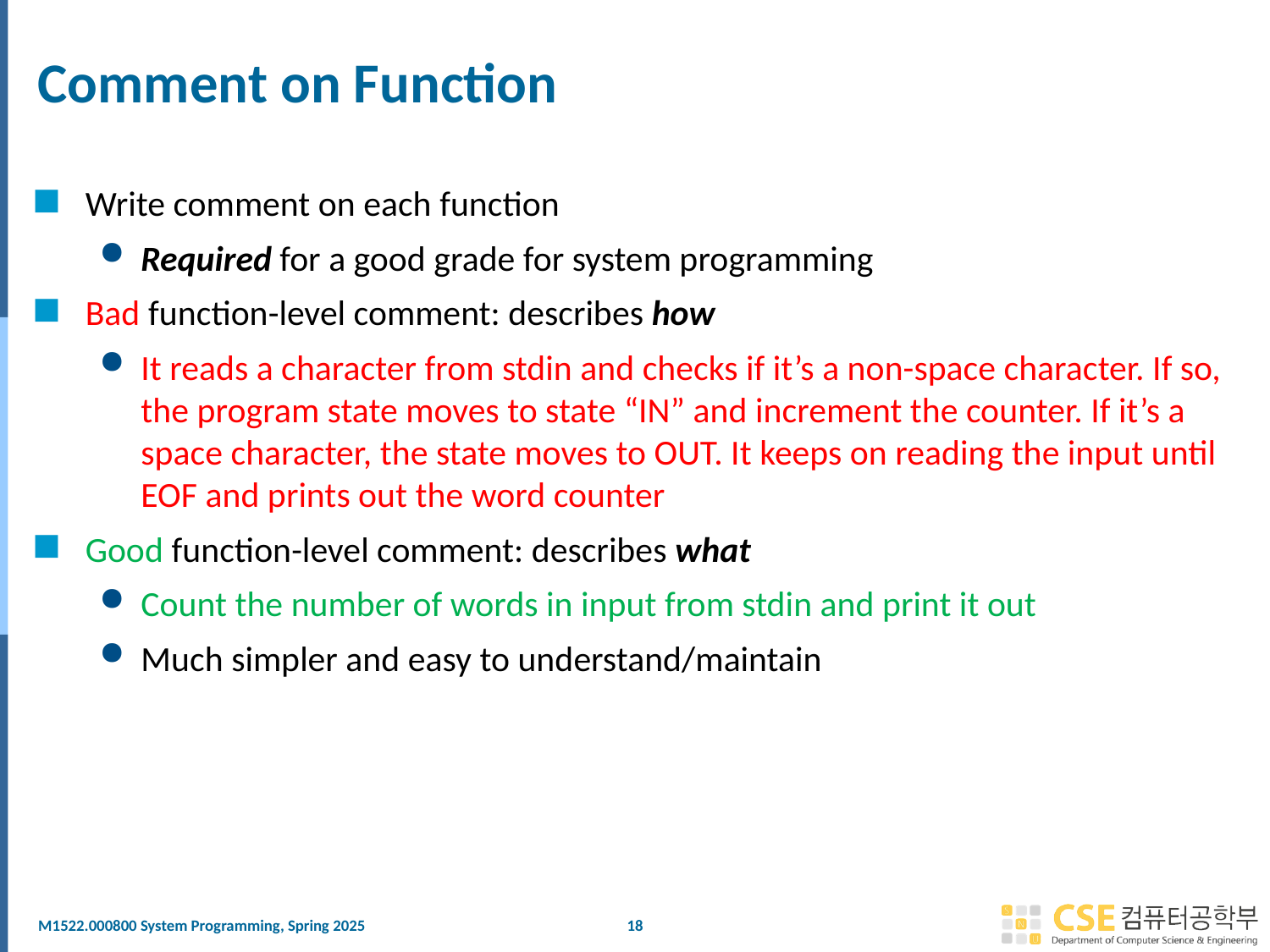

# Comment on Function
Write comment on each function
Required for a good grade for system programming
Bad function-level comment: describes how
It reads a character from stdin and checks if it’s a non-space character. If so, the program state moves to state “IN” and increment the counter. If it’s a space character, the state moves to OUT. It keeps on reading the input until EOF and prints out the word counter
Good function-level comment: describes what
Count the number of words in input from stdin and print it out
Much simpler and easy to understand/maintain